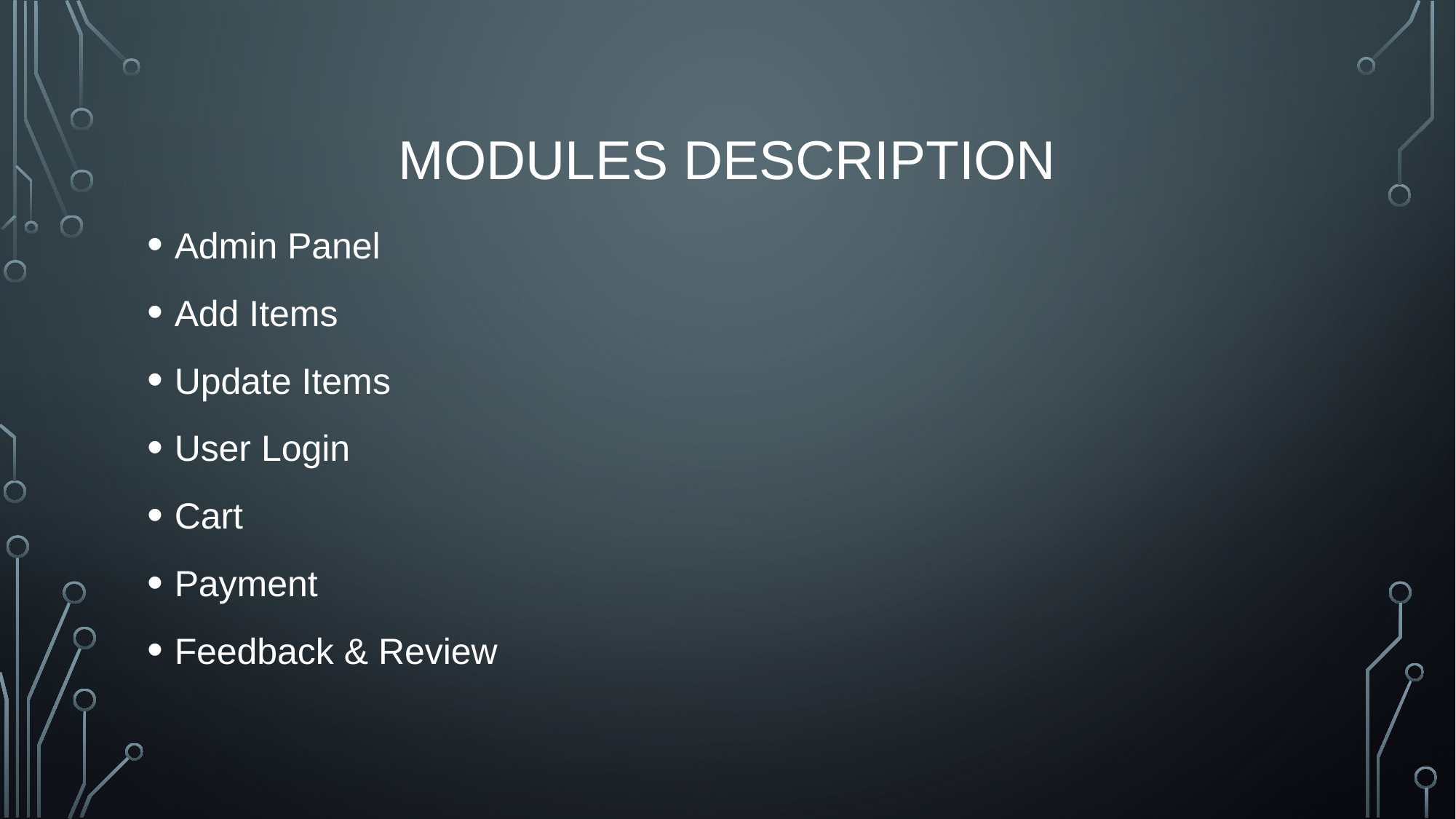

# Modules Description
Admin Panel
Add Items
Update Items
User Login
Cart
Payment
Feedback & Review